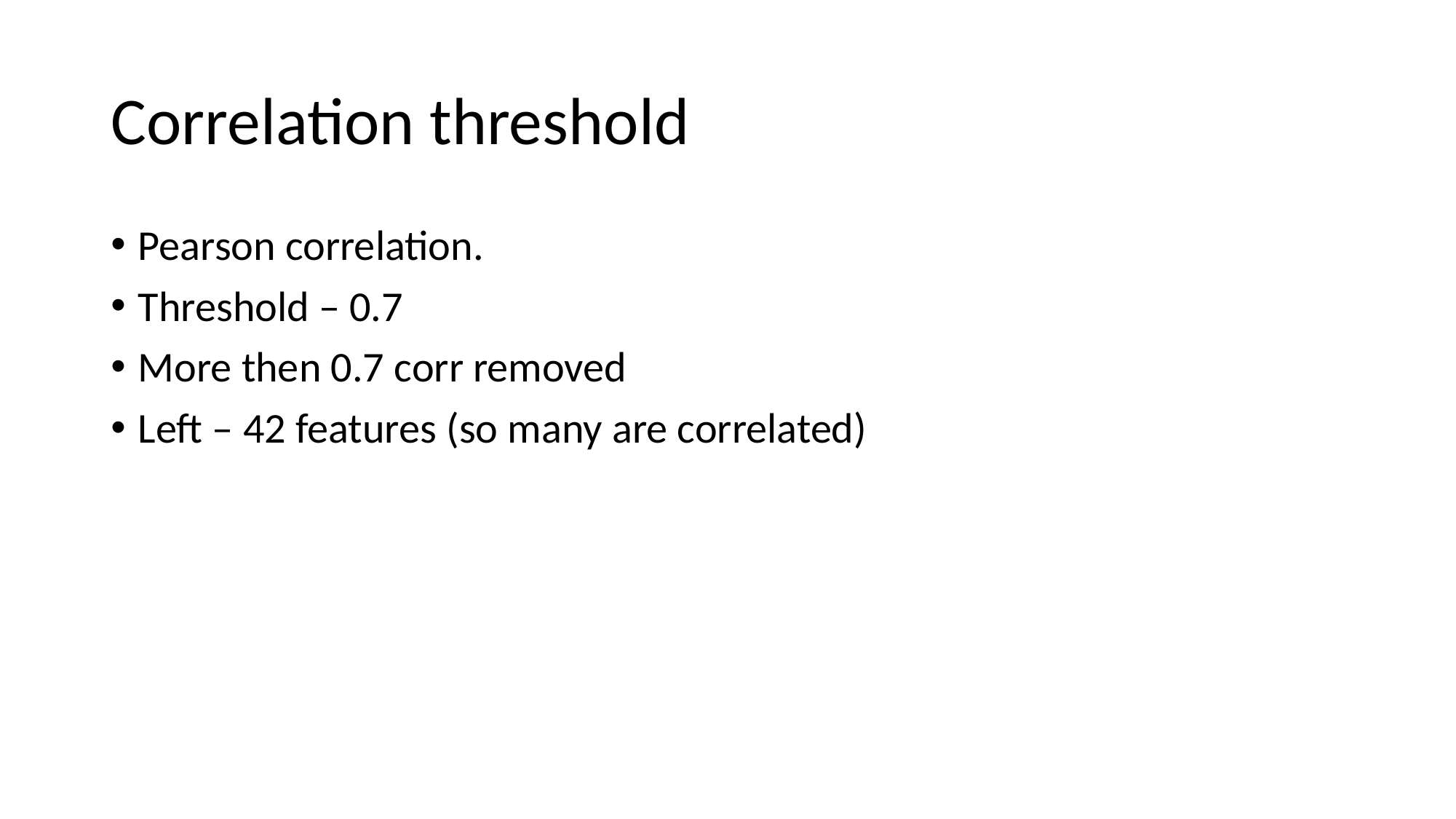

# Correlation threshold
Pearson correlation.
Threshold – 0.7
More then 0.7 corr removed
Left – 42 features (so many are correlated)